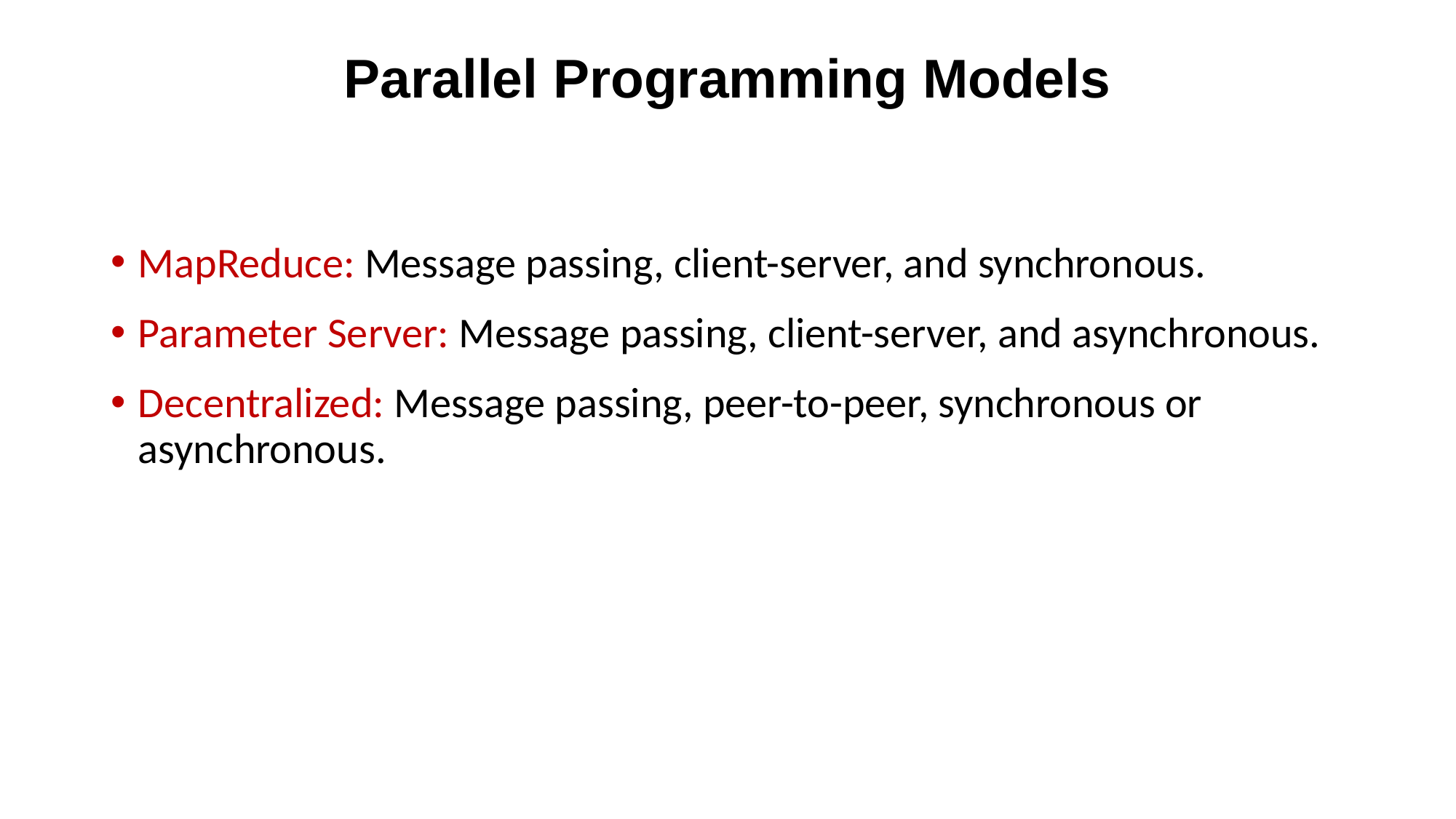

Parallel Programming Models
MapReduce: Message passing, client-server, and synchronous.
Parameter Server: Message passing, client-server, and asynchronous.
Decentralized: Message passing, peer-to-peer, synchronous or asynchronous.